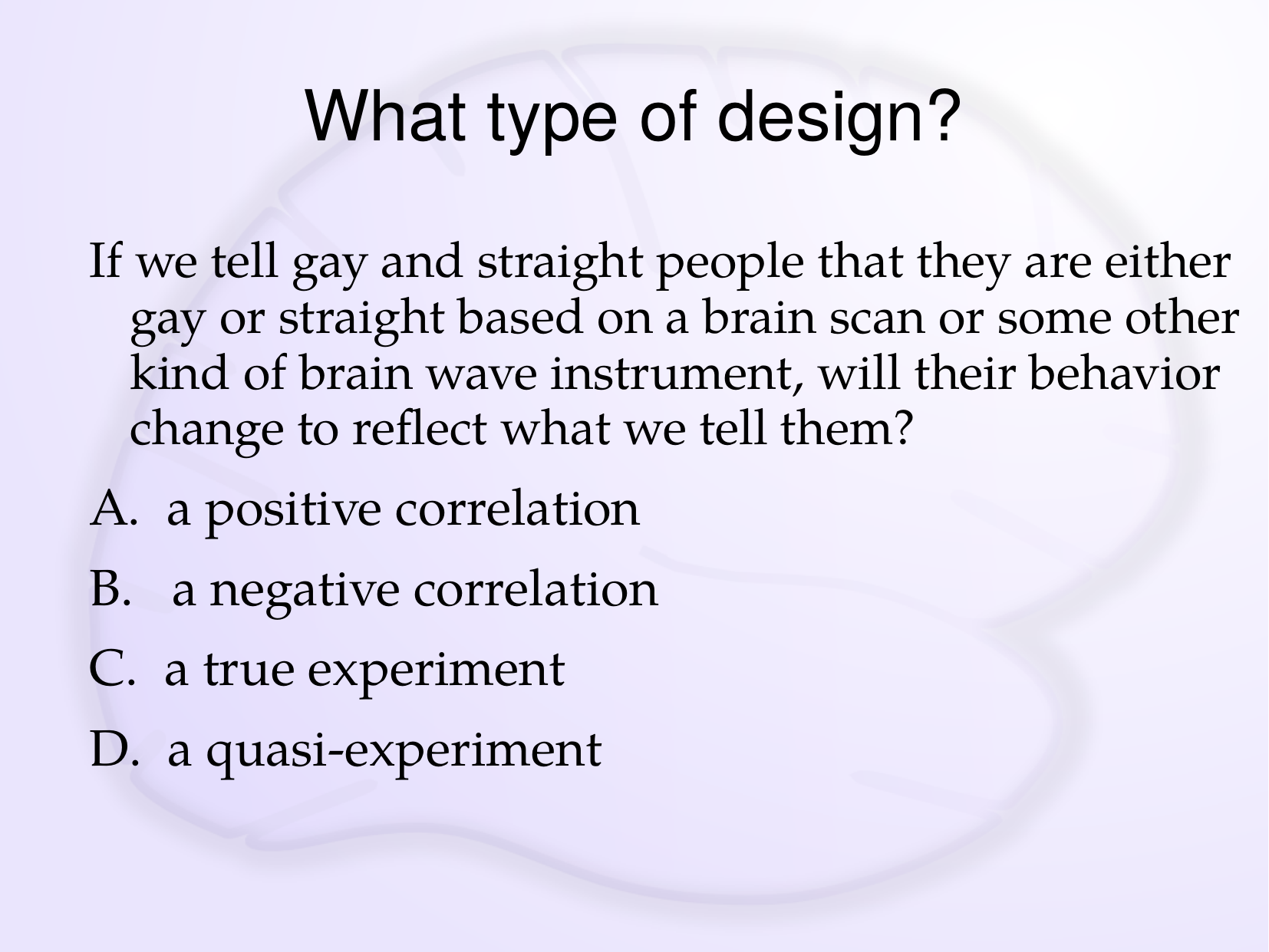

# What type of design?
If we tell gay and straight people that they are either gay or straight based on a brain scan or some other kind of brain wave instrument, will their behavior change to reflect what we tell them?
A.  a positive correlation
B.   a negative correlation
C.  a true experiment
D.  a quasi-experiment